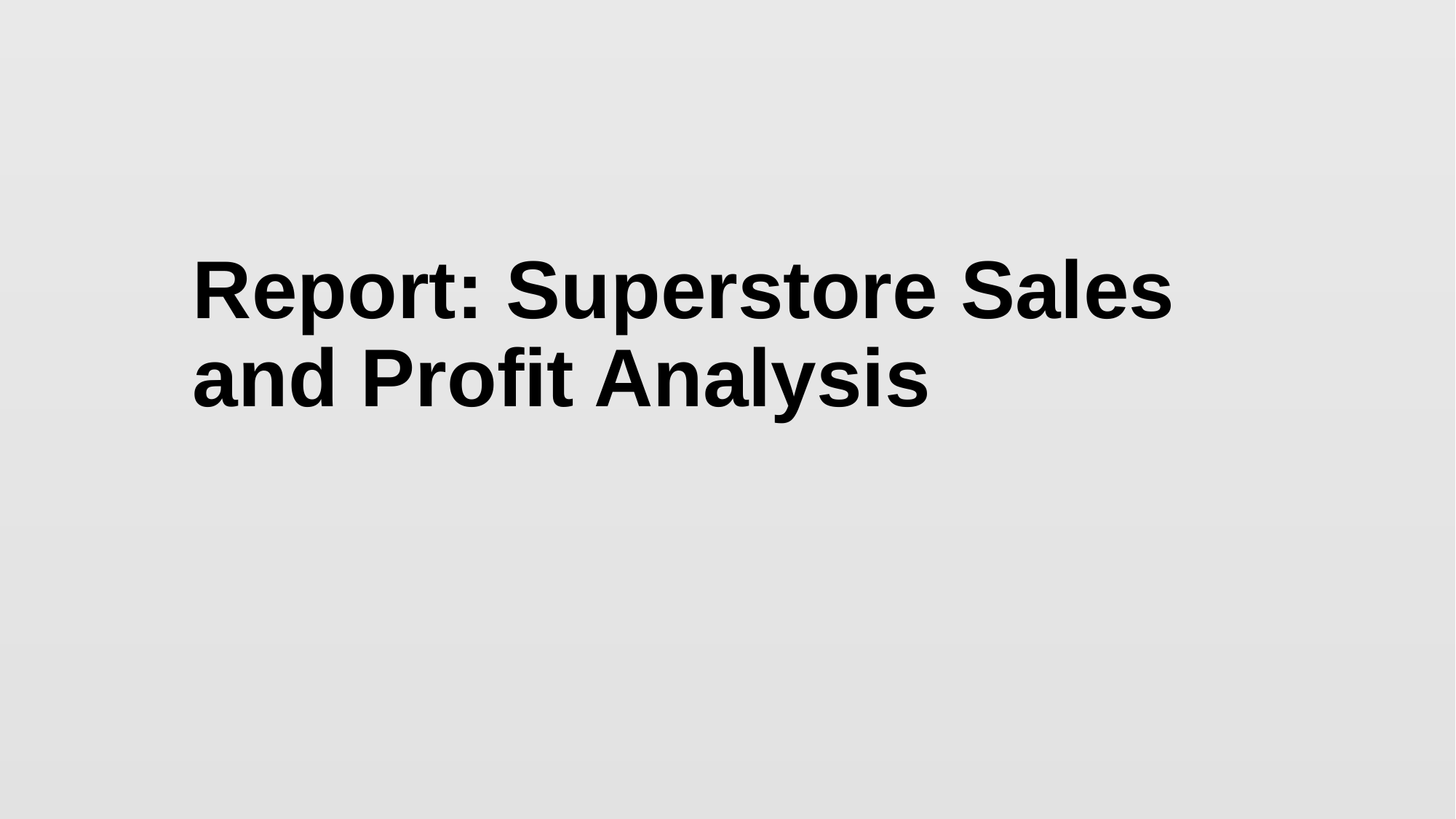

# Report: Superstore Sales and Profit Analysis